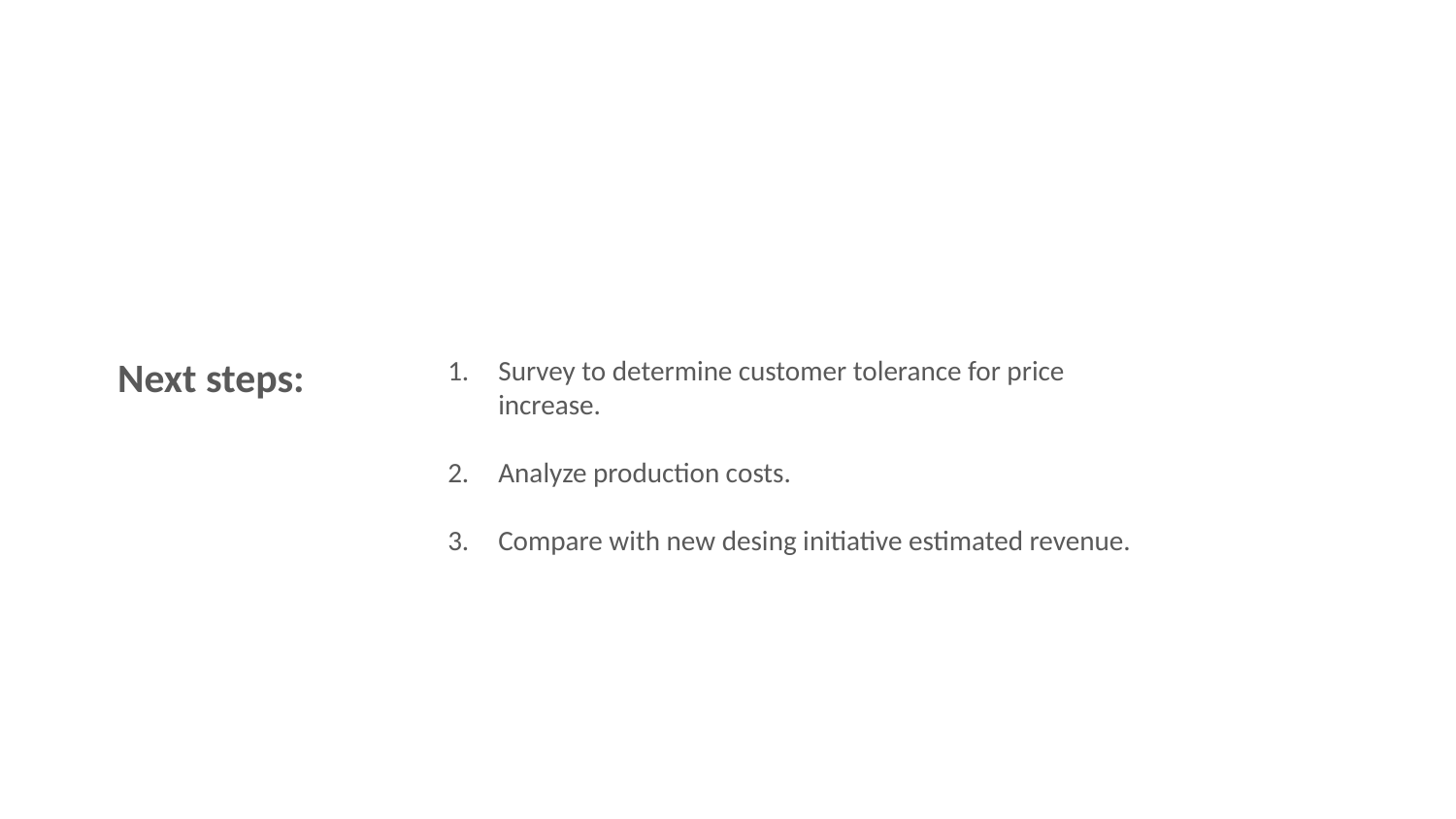

Next steps:
Survey to determine customer tolerance for price increase.
Analyze production costs.

Compare with new desing initiative estimated revenue.